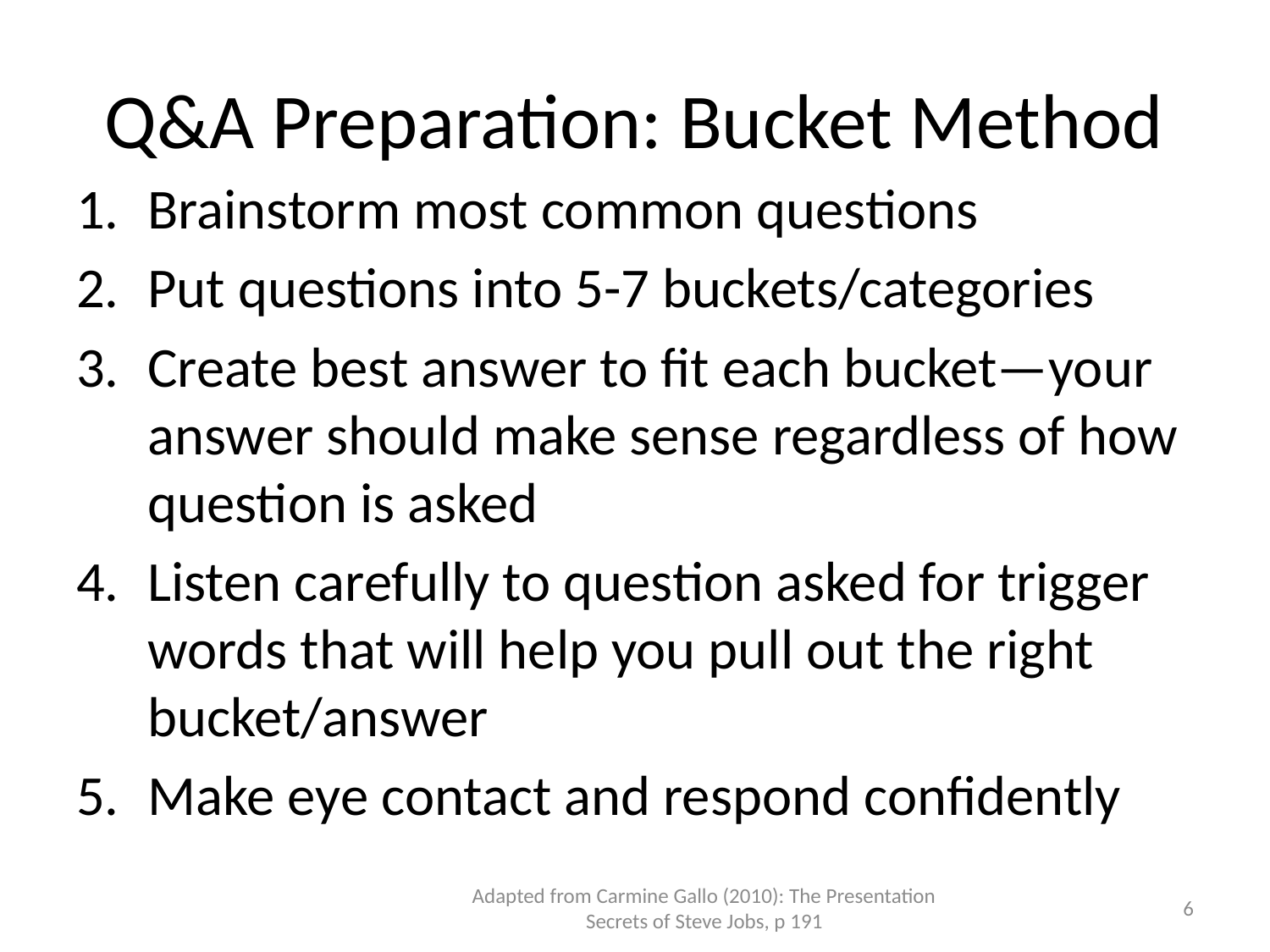

# Q&A Preparation: Bucket Method
Brainstorm most common questions
Put questions into 5-7 buckets/categories
Create best answer to fit each bucket—your answer should make sense regardless of how question is asked
Listen carefully to question asked for trigger words that will help you pull out the right bucket/answer
Make eye contact and respond confidently
Adapted from Carmine Gallo (2010): The Presentation Secrets of Steve Jobs, p 191
6